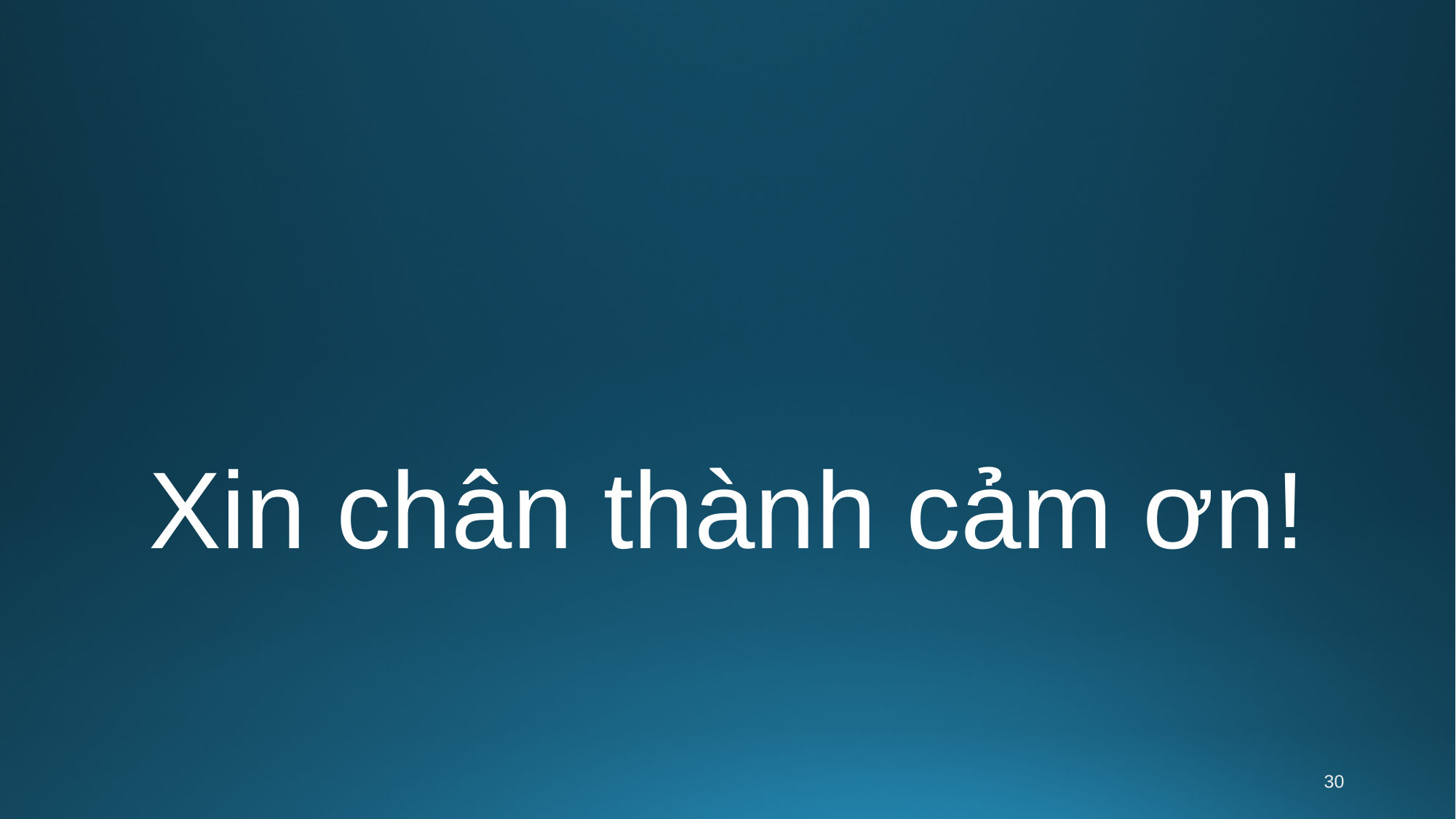

# Xin chân thành cảm ơn!
30